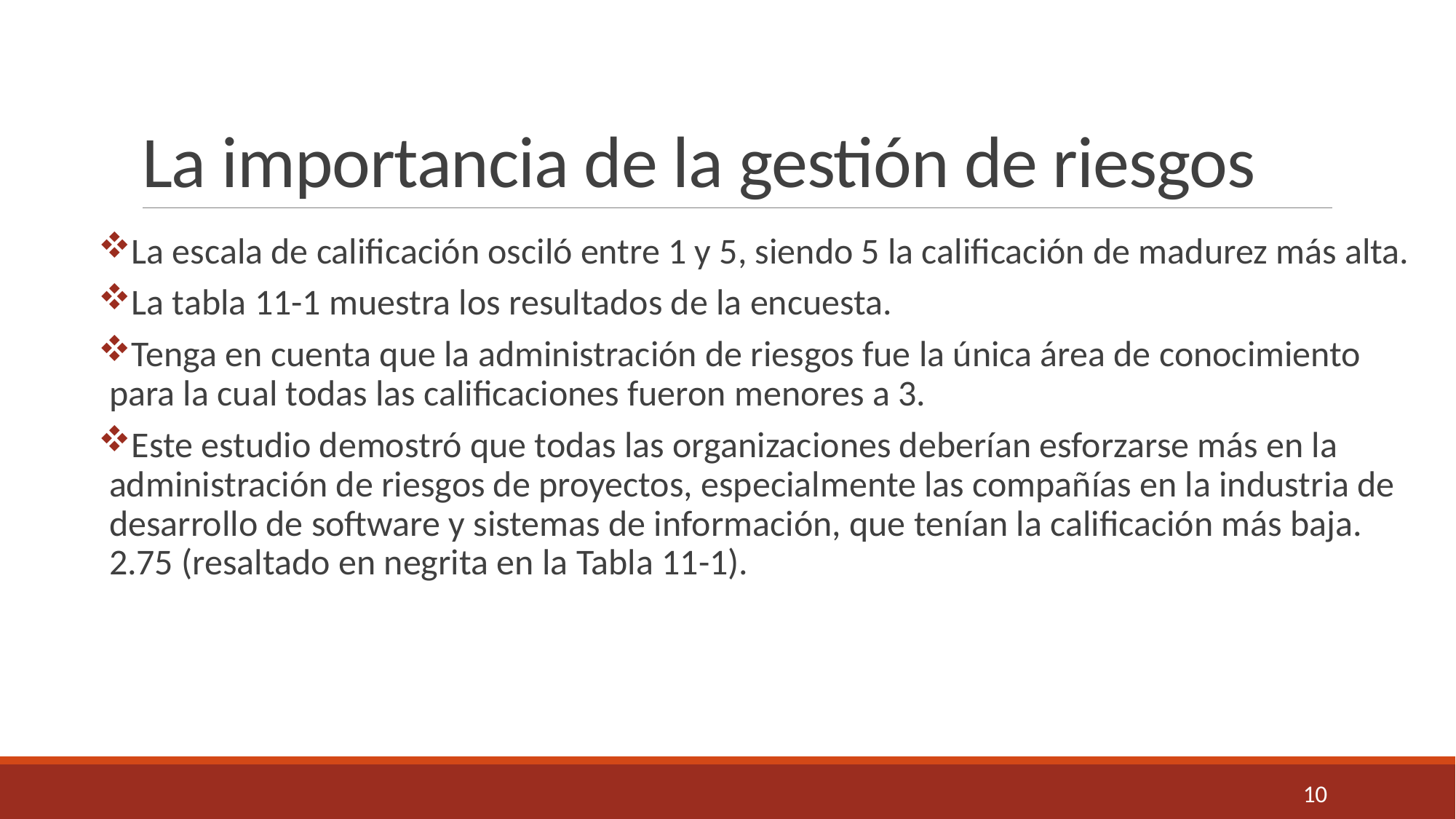

# La importancia de la gestión de riesgos
La escala de calificación osciló entre 1 y 5, siendo 5 la calificación de madurez más alta.
La tabla 11-1 muestra los resultados de la encuesta.
Tenga en cuenta que la administración de riesgos fue la única área de conocimiento para la cual todas las calificaciones fueron menores a 3.
Este estudio demostró que todas las organizaciones deberían esforzarse más en la administración de riesgos de proyectos, especialmente las compañías en la industria de desarrollo de software y sistemas de información, que tenían la calificación más baja. 2.75 (resaltado en negrita en la Tabla 11-1).
10